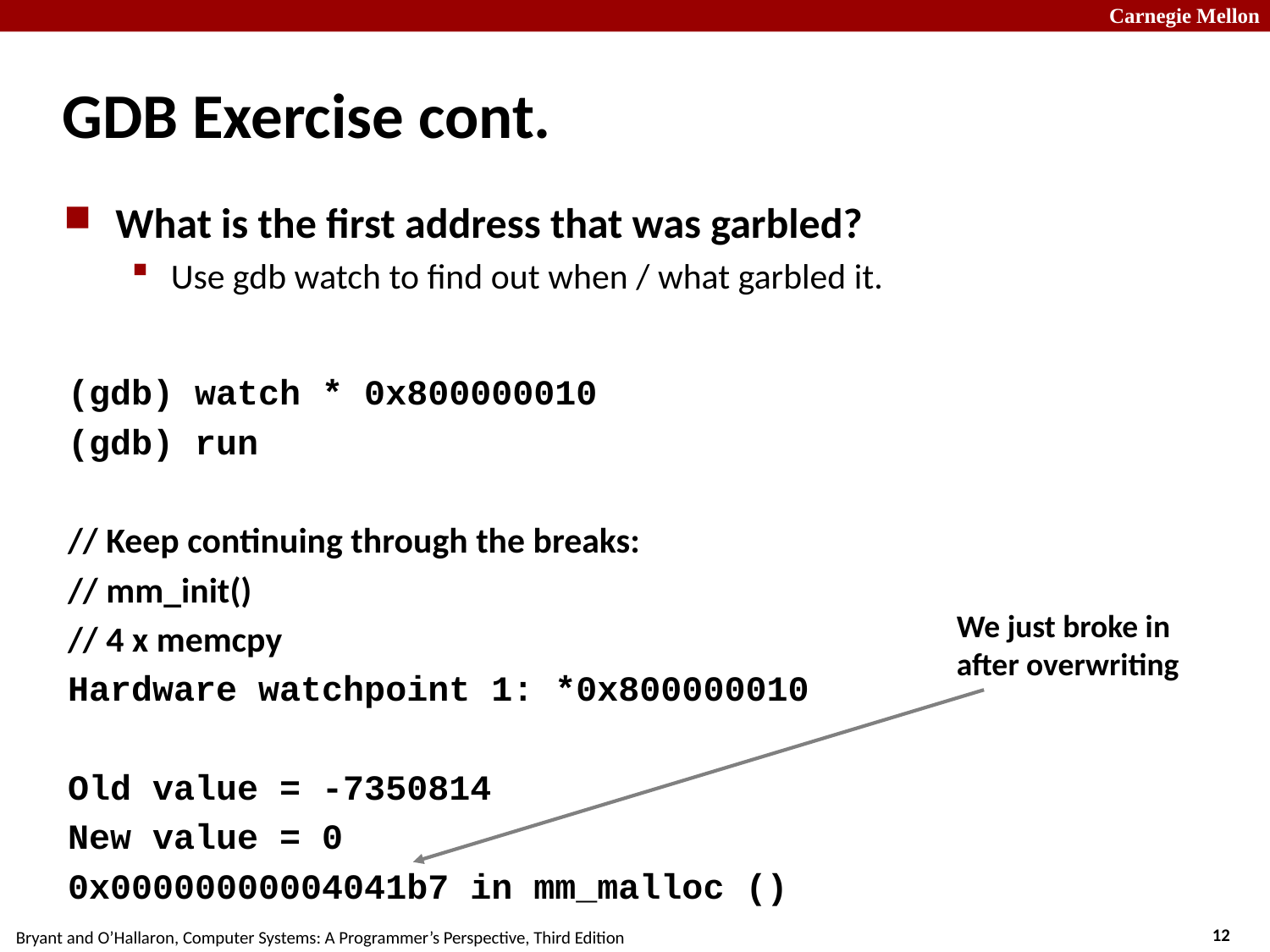

# GDB Exercise cont.
What is the first address that was garbled?
Use gdb watch to find out when / what garbled it.

(gdb) watch * 0x800000010
(gdb) run

// Keep continuing through the breaks:
// mm_init()
// 4 x memcpy
Hardware watchpoint 1: *0x800000010

Old value = -7350814
New value = 0
0x00000000004041b7 in mm_malloc ()
We just broke in
after overwriting